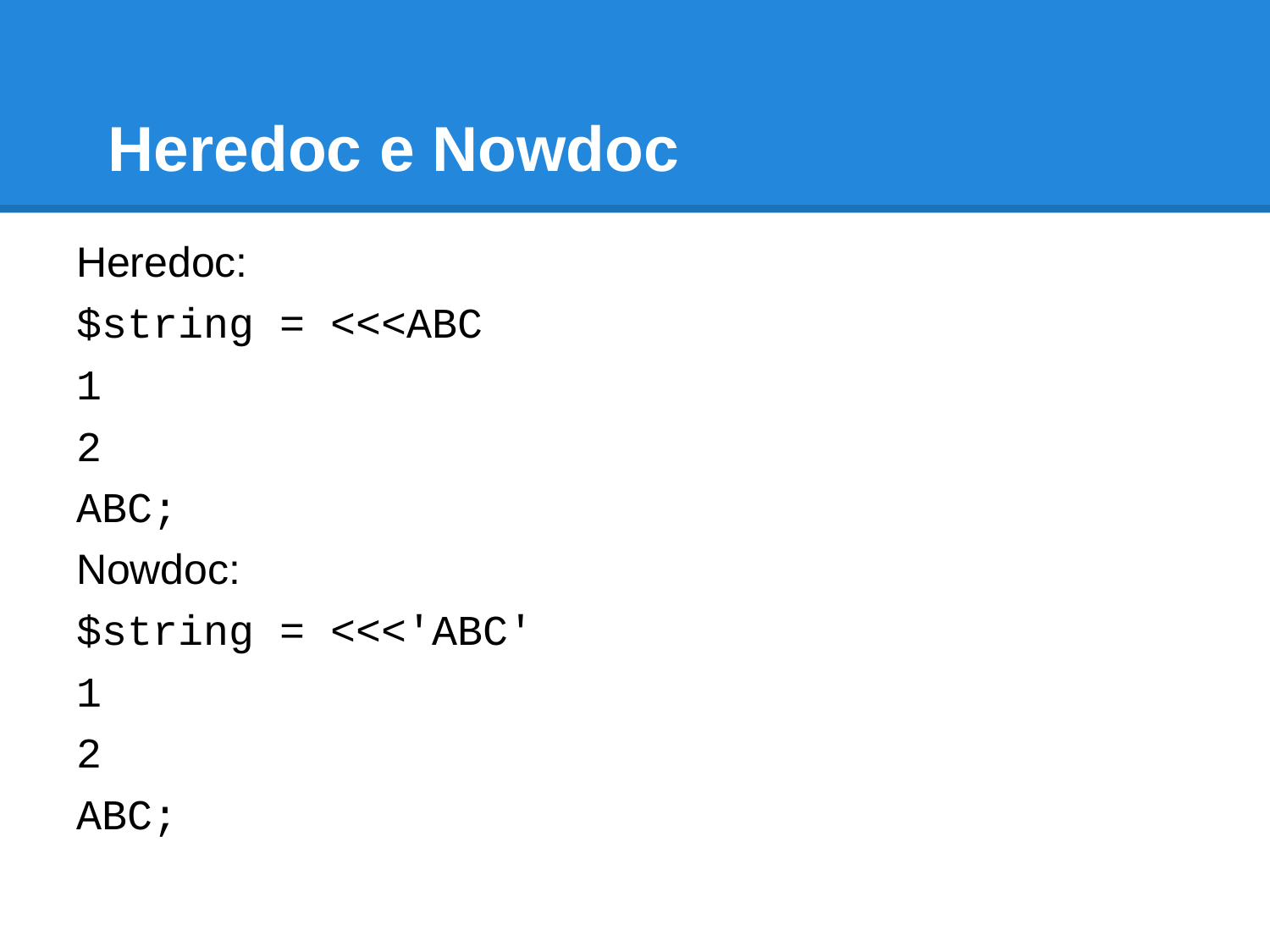

# Heredoc e Nowdoc
Heredoc:
$string = <<<ABC
1
2
ABC;
Nowdoc:
$string = <<<'ABC'
1
2
ABC;